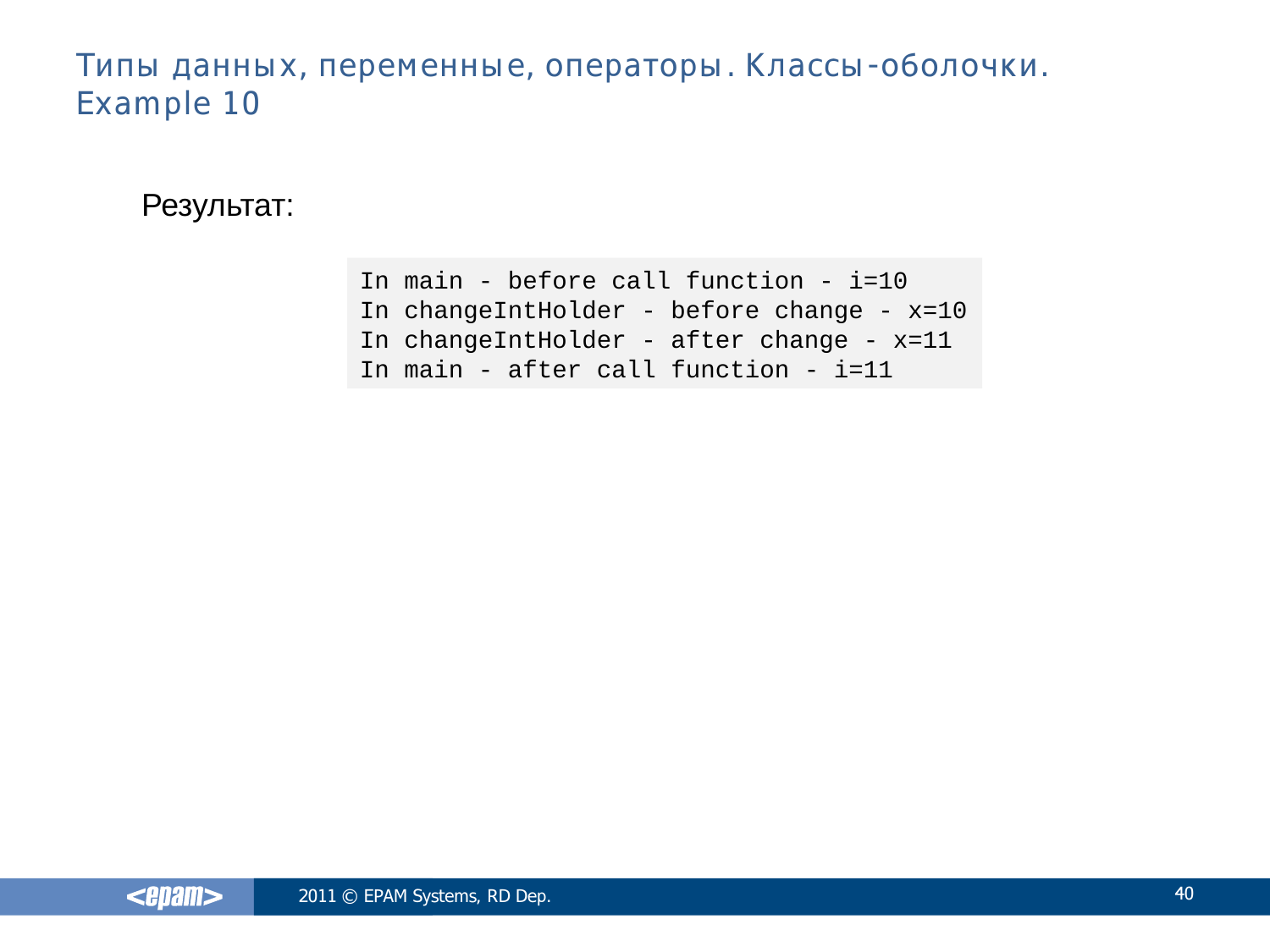

# Типы данных, переменные, операторы. Классы-оболочки. Example 10
Результат:
In main - before call function - i=10
In changeIntHolder - before change - x=10
In changeIntHolder - after change - x=11
In main - after call function - i=11
40
2011 © EPAM Systems, RD Dep.